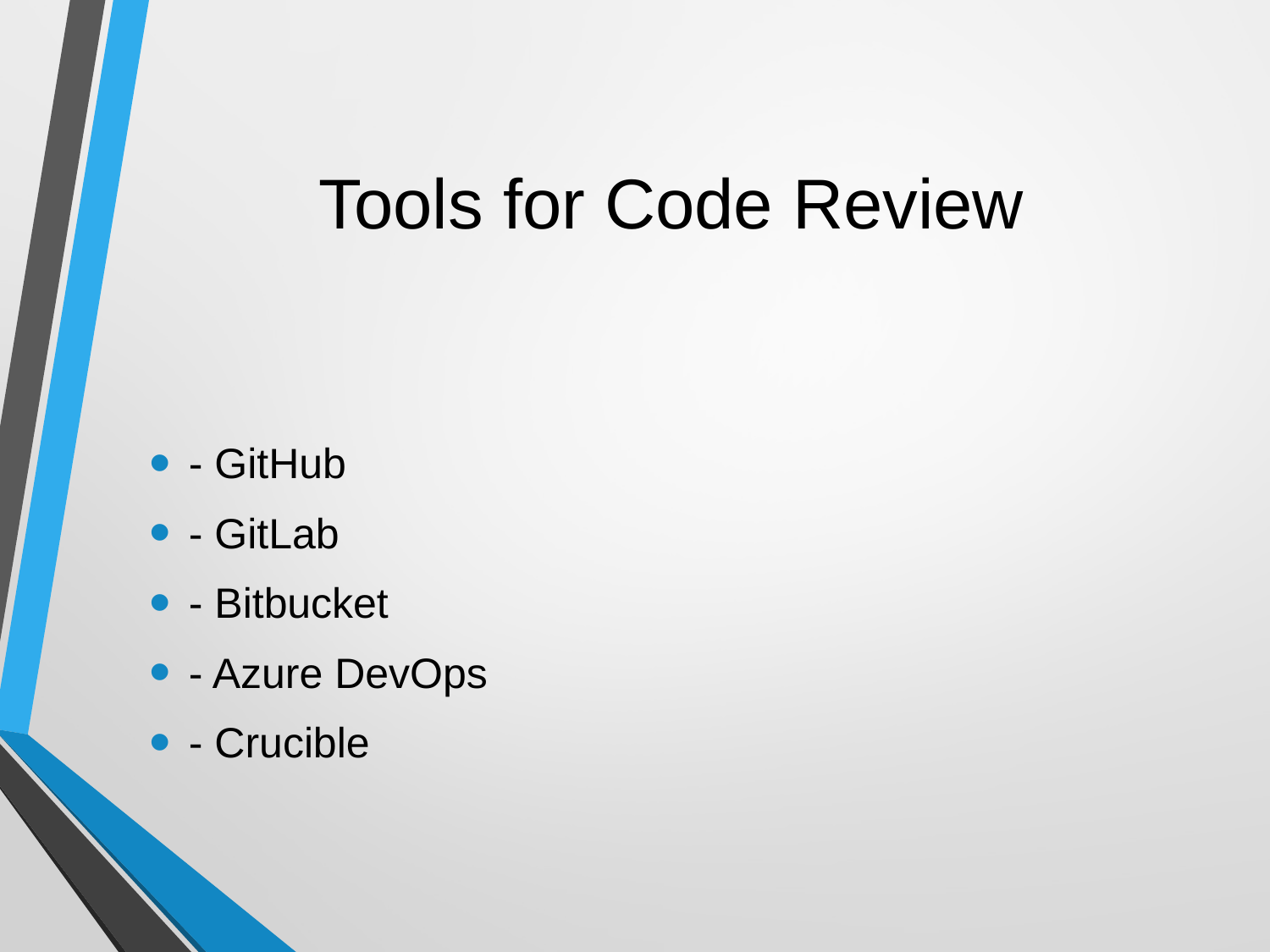

# Tools for Code Review
- GitHub
- GitLab
- Bitbucket
- Azure DevOps
- Crucible